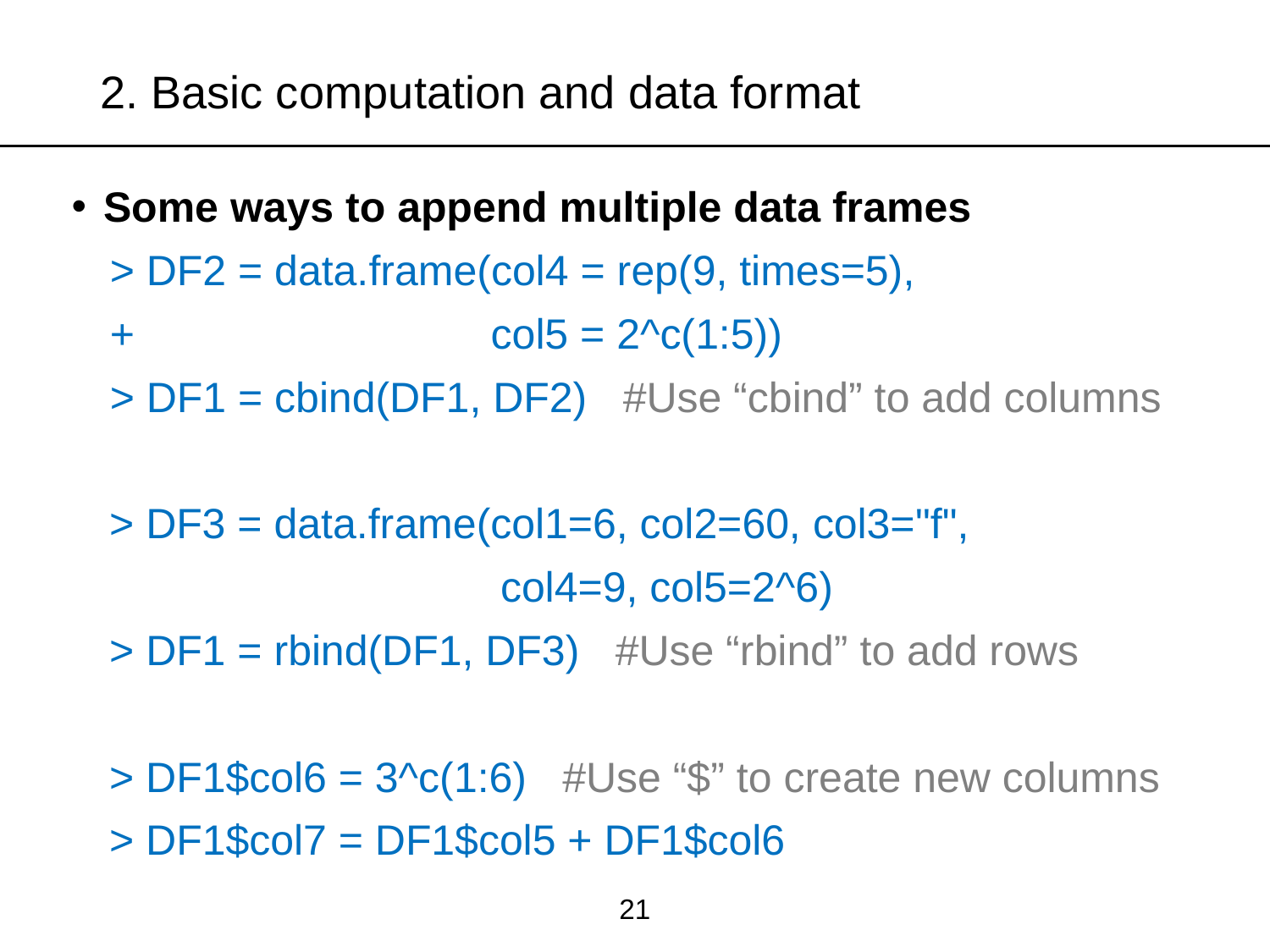

# 2. Basic computation and data format
Some ways to append multiple data frames
> DF2 = data.frame(col4 = rep(9, times=5),
+		              col5 = 2^c(1:5))
> DF1 = cbind(DF1, DF2)   #Use “cbind” to add columns

> DF3 = data.frame(col1=6, col2=60, col3="f",
                                 col4=9, col5=2^6)
> DF1 = rbind(DF1, DF3)   #Use “rbind” to add rows

> DF1$col6 = 3^c(1:6)   #Use “$” to create new columns
> DF1$col7 = DF1$col5 + DF1$col6
21